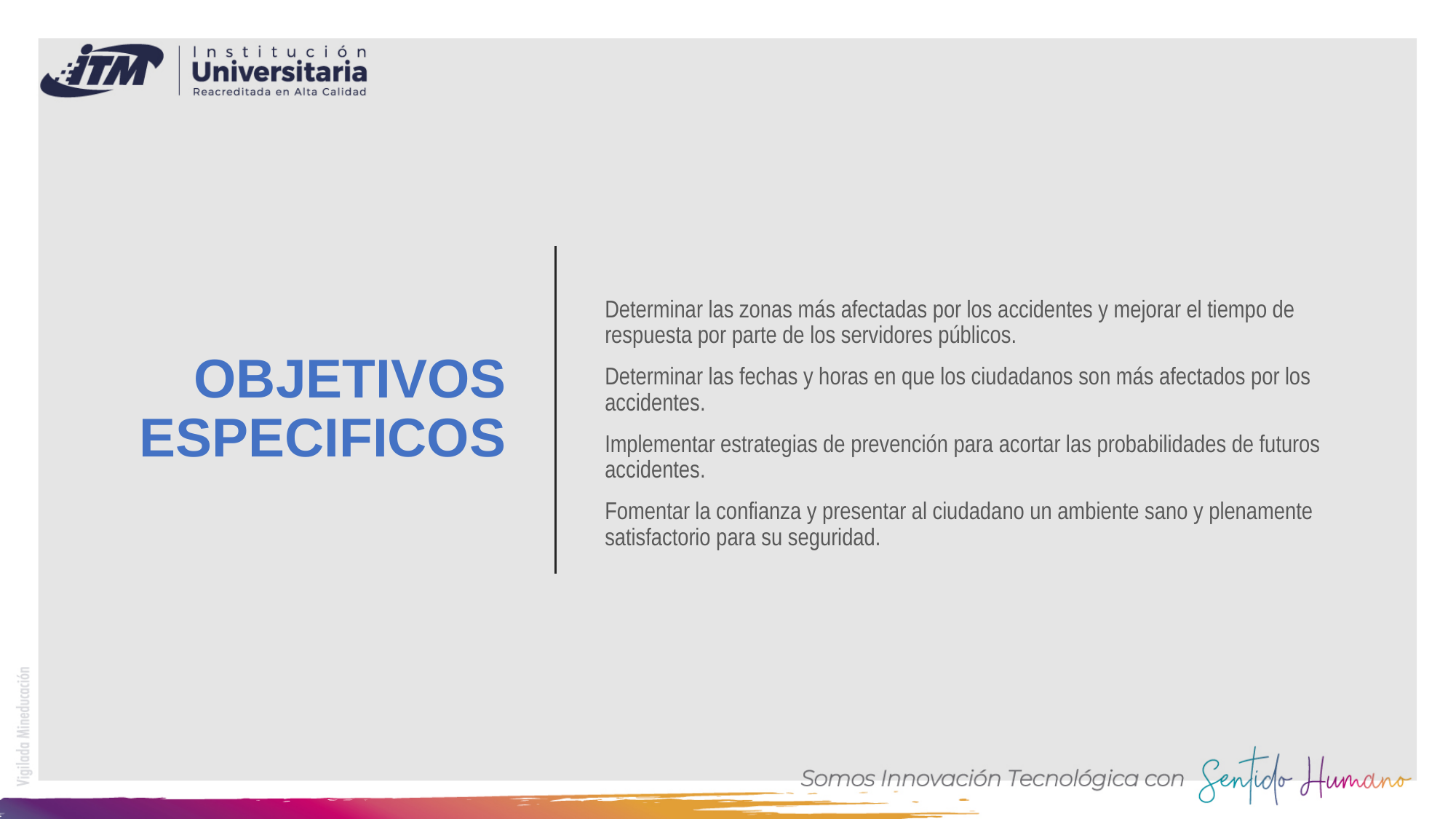

# OBJETIVOS ESPECIFICOS
Determinar las zonas más afectadas por los accidentes y mejorar el tiempo de respuesta por parte de los servidores públicos.
Determinar las fechas y horas en que los ciudadanos son más afectados por los accidentes.
Implementar estrategias de prevención para acortar las probabilidades de futuros accidentes.
Fomentar la confianza y presentar al ciudadano un ambiente sano y plenamente satisfactorio para su seguridad.